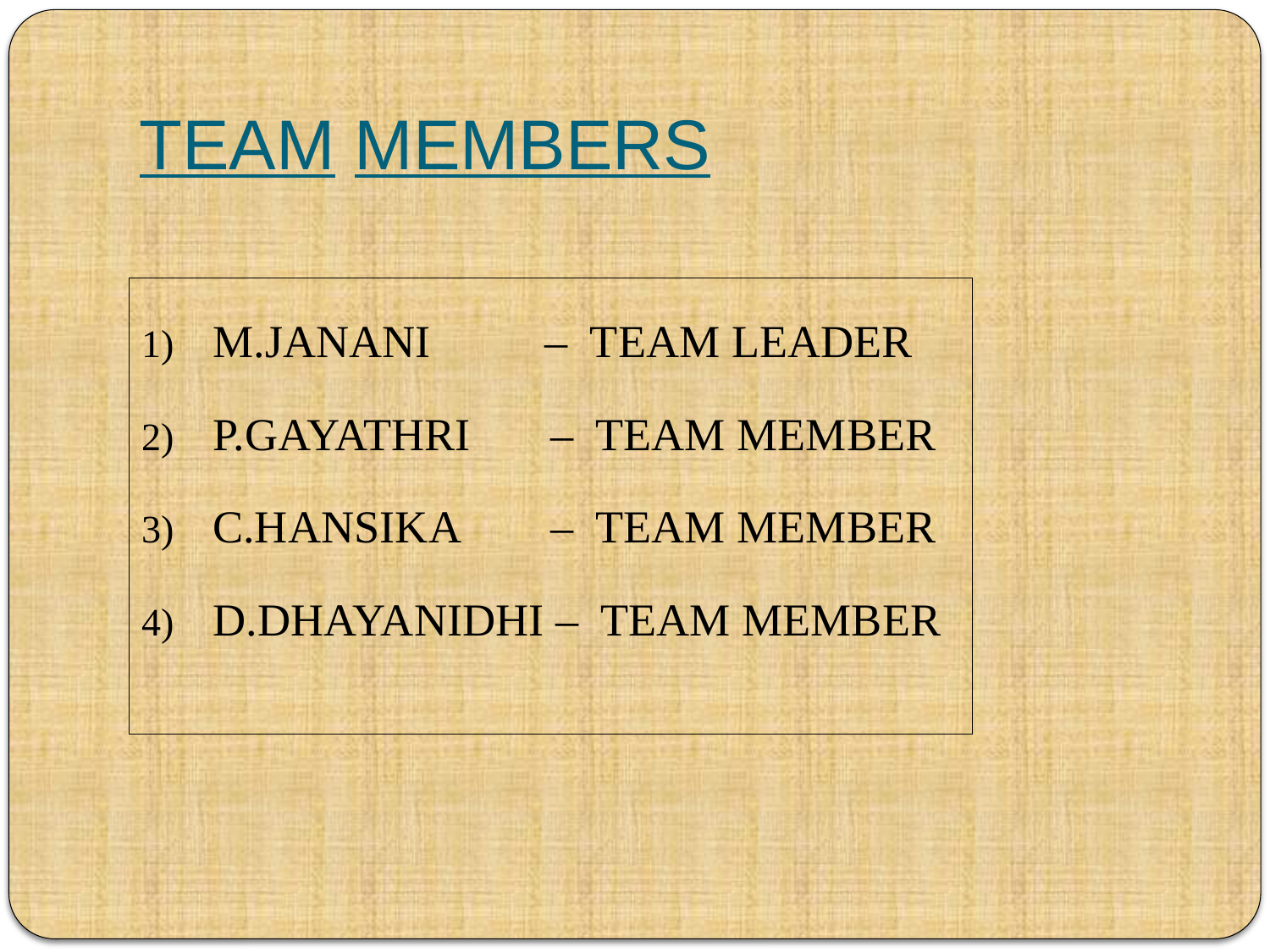

# TEAM MEMBERS
M.JANANI          –  TEAM LEADER
P.GAYATHRI       –  TEAM MEMBER
C.HANSIKA        –  TEAM MEMBER
D.DHAYANIDHI –  TEAM MEMBER